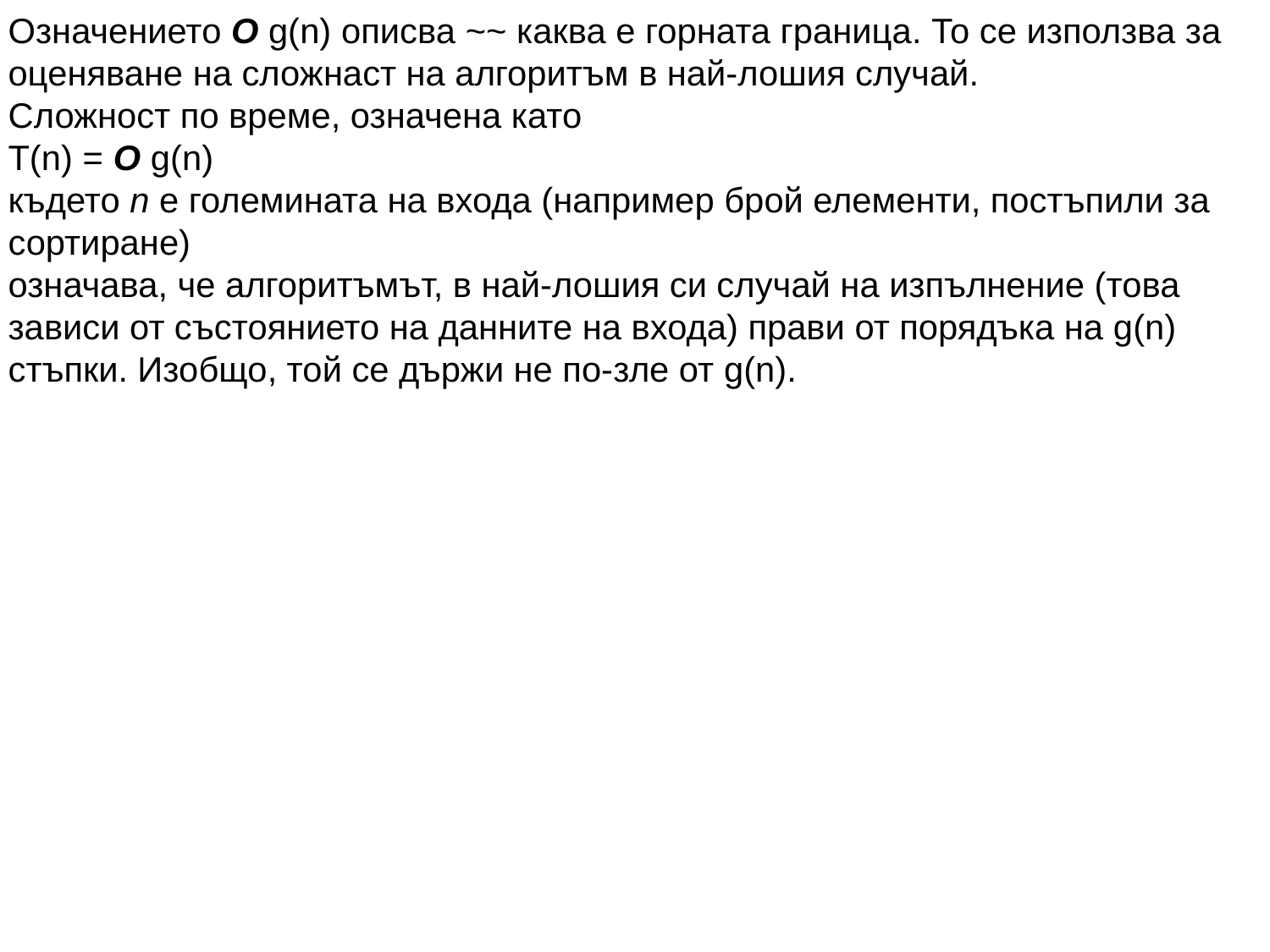

Означението O g(n) описва ~~ каква е горната граница. То се използва за оценяване на сложнаст на алгоритъм в най-лошия случай.
Сложност по време, означена като
T(n) = O g(n)
където n е големината на входа (например брой елементи, постъпили за сортиране)
означава, че алгоритъмът, в най-лошия си случай на изпълнение (това зависи от състоянието на данните на входа) прави от порядъка на g(n) стъпки. Изобщо, той се държи не по-зле от g(n).

Означението Ω g(n) описва ~~ каква е долната граница. То се използва за оценяване на сложнаст на алгоритъм в най-добрия случай.
Сложност по време, означена като
T(n) = Ω g(n)
означава, че алгоритъмът, в най-добрия случай, прави от порядъка на g(n) стъпки. Изобщо, той се държи не по-добре от g(n).

Означението θ g(n) описва ... еквивалентност на поведението на алгоритъма. Сложност по време, означена като
T(n) = θ g(n)
означава, че алгоритъмът, винаги, прави от порядъка на g(n) стъпки.

Велина Славова